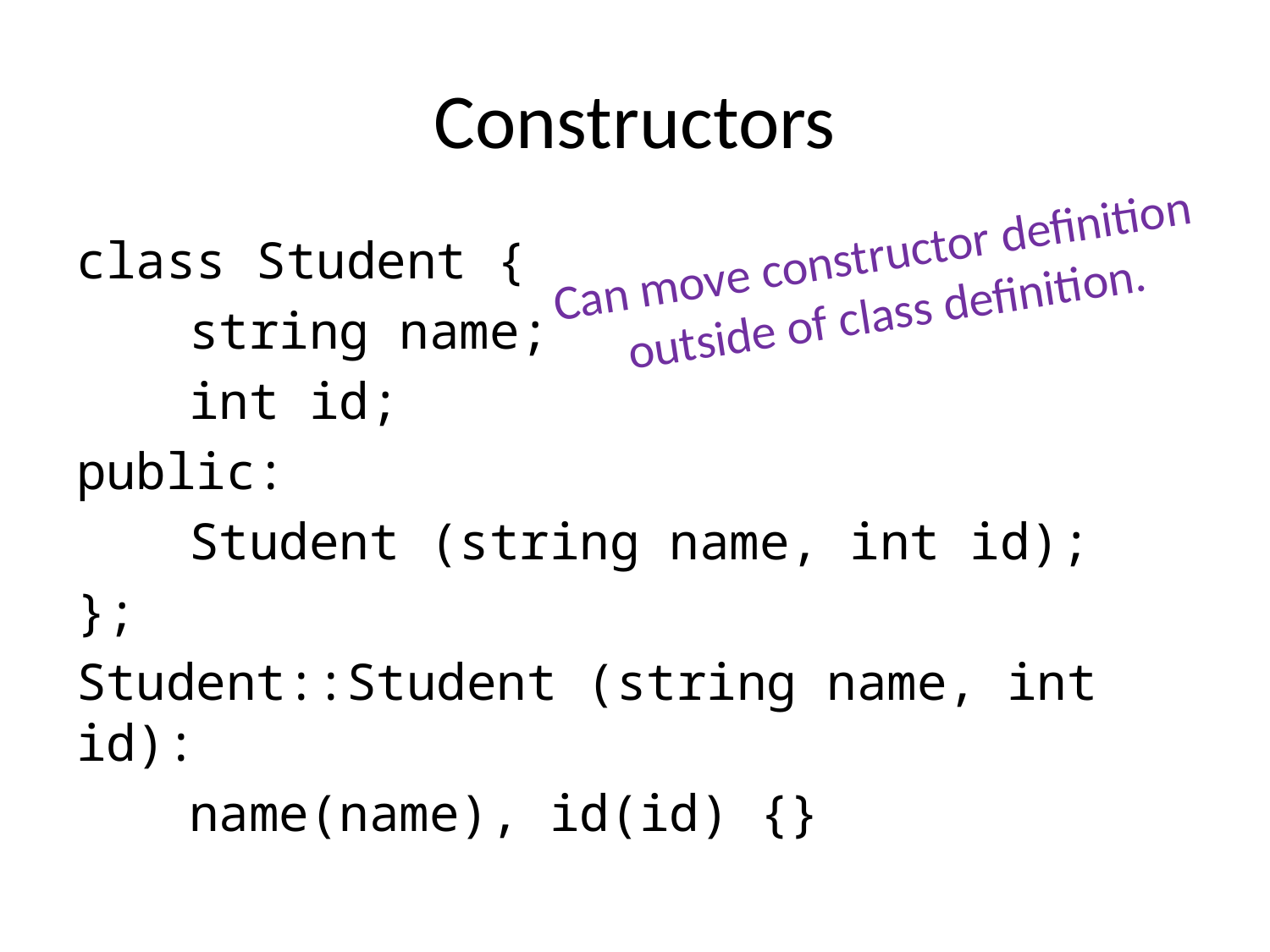

# Constructors
Can move constructor definition
outside of class definition.
class Student {
	string name;
	int id;
public:
	Student (string name, int id);
};
Student::Student (string name, int id):
		name(name), id(id) {}